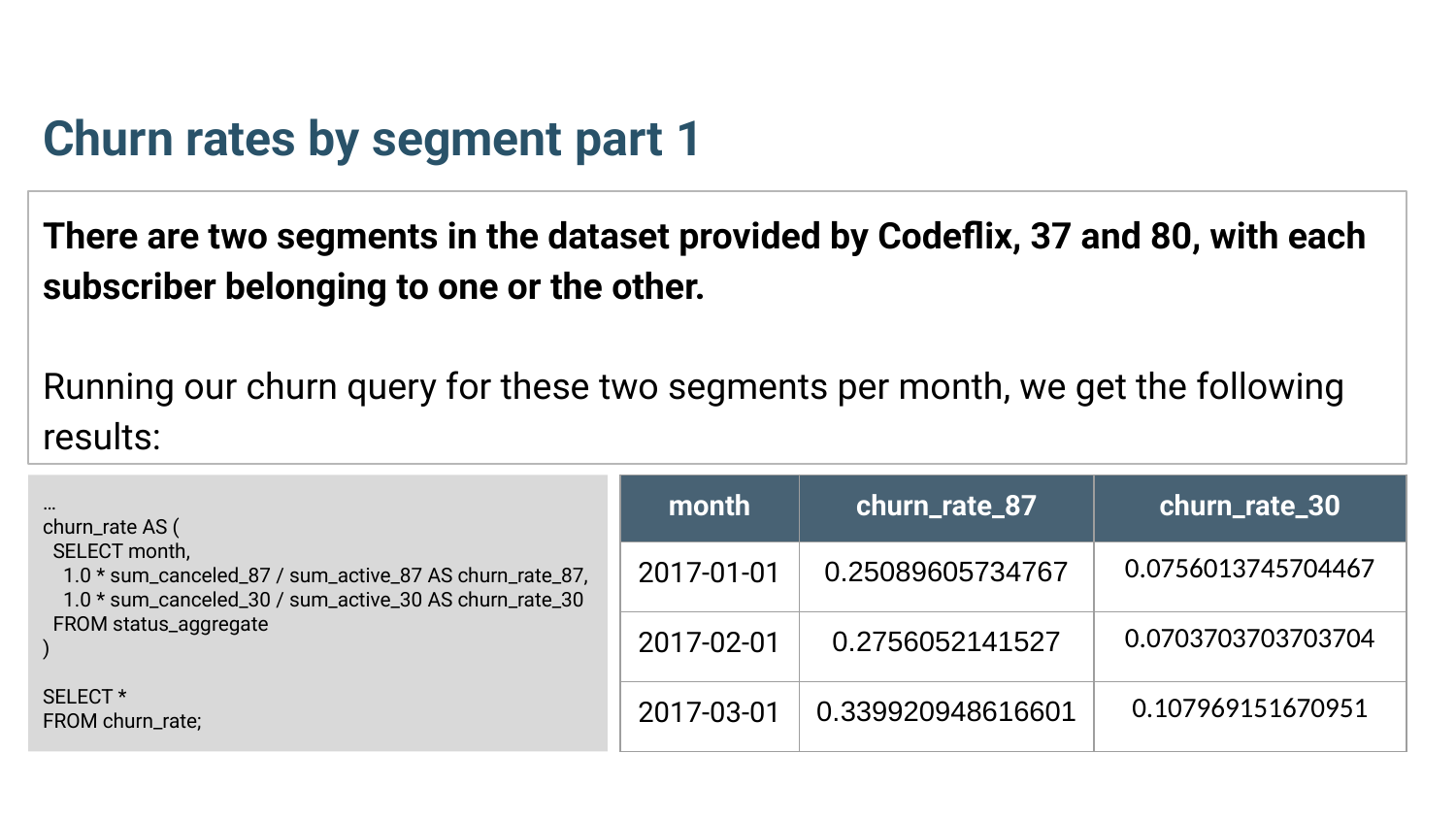

Churn rates by segment part 1
There are two segments in the dataset provided by Codeflix, 37 and 80, with each subscriber belonging to one or the other.

Running our churn query for these two segments per month, we get the following results:

…
churn_rate AS (
  SELECT month,
    1.0 * sum_canceled_87 / sum_active_87 AS churn_rate_87,
    1.0 * sum_canceled_30 / sum_active_30 AS churn_rate_30
  FROM status_aggregate
)

SELECT *
FROM churn_rate;
| month | churn\_rate\_87 | churn\_rate\_30 |
| --- | --- | --- |
| 2017-01-01 | 0.25089605734767 | 0.0756013745704467 |
| 2017-02-01 | 0.2756052141527 | 0.0703703703703704 |
| 2017-03-01 | 0.339920948616601 | 0.107969151670951 |